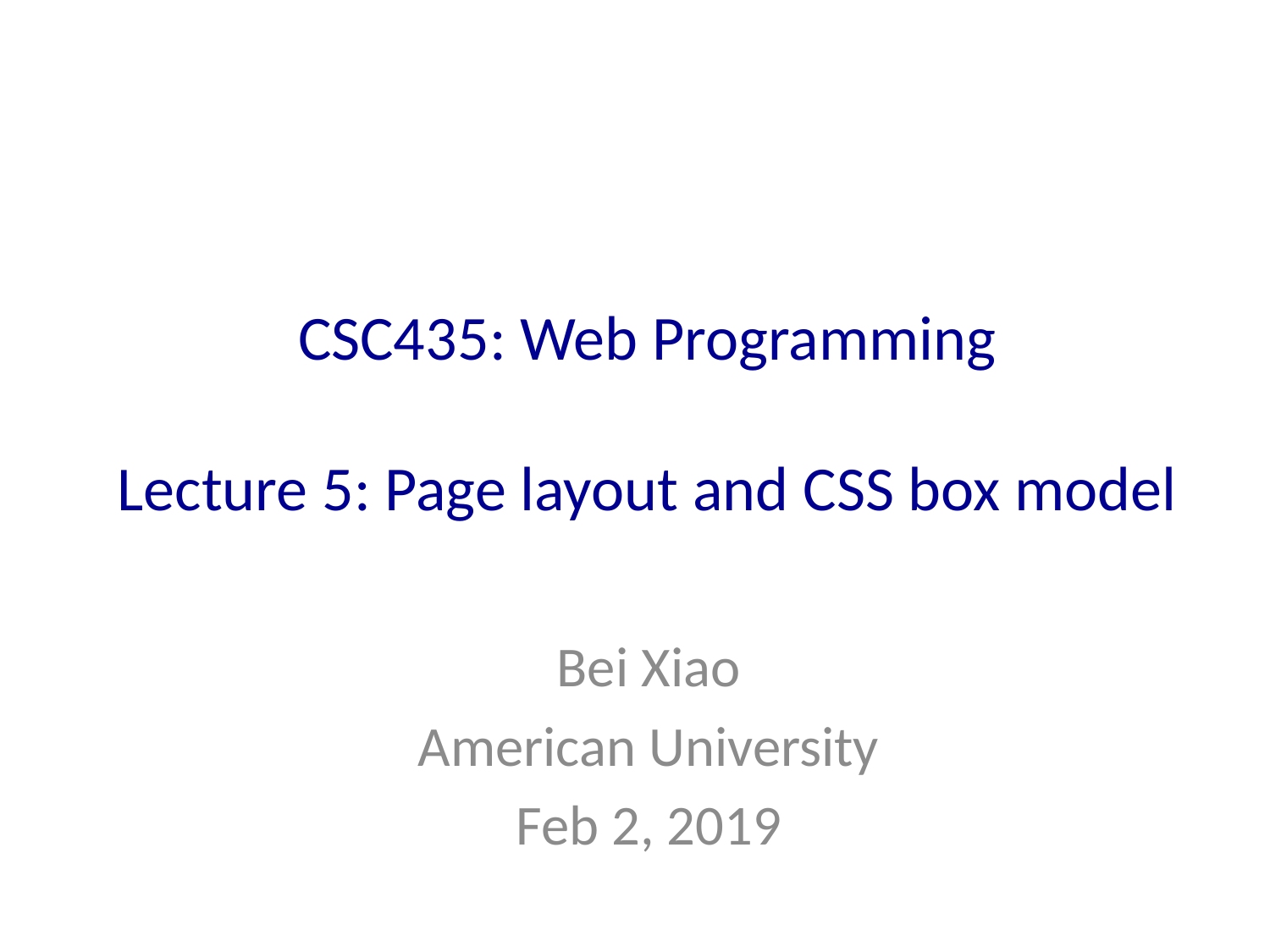

# CSC435: Web Programming Lecture 5: Page layout and CSS box model
Bei Xiao
American University
Feb 2, 2019